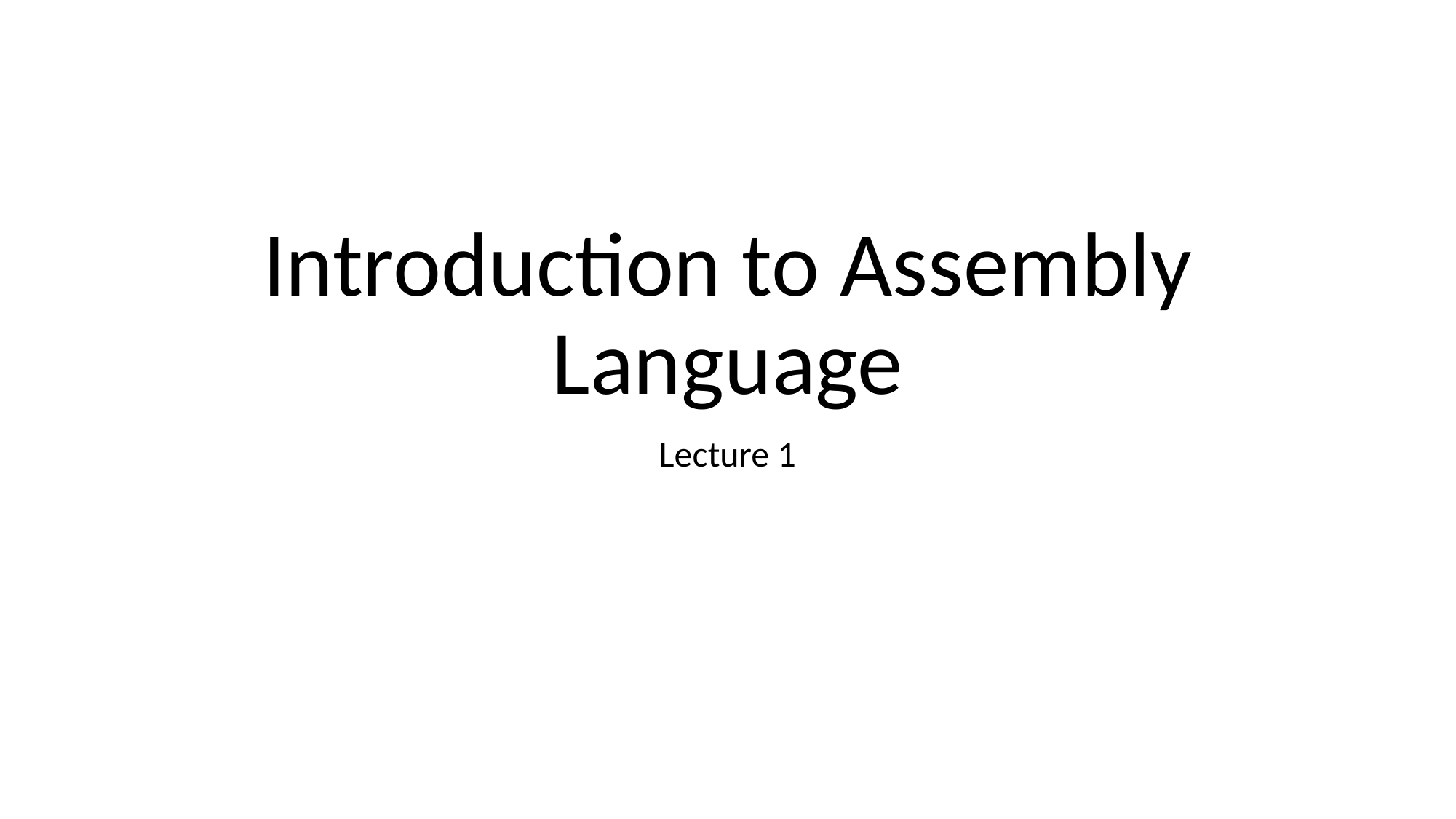

# Introduction to Assembly Language
Lecture 1